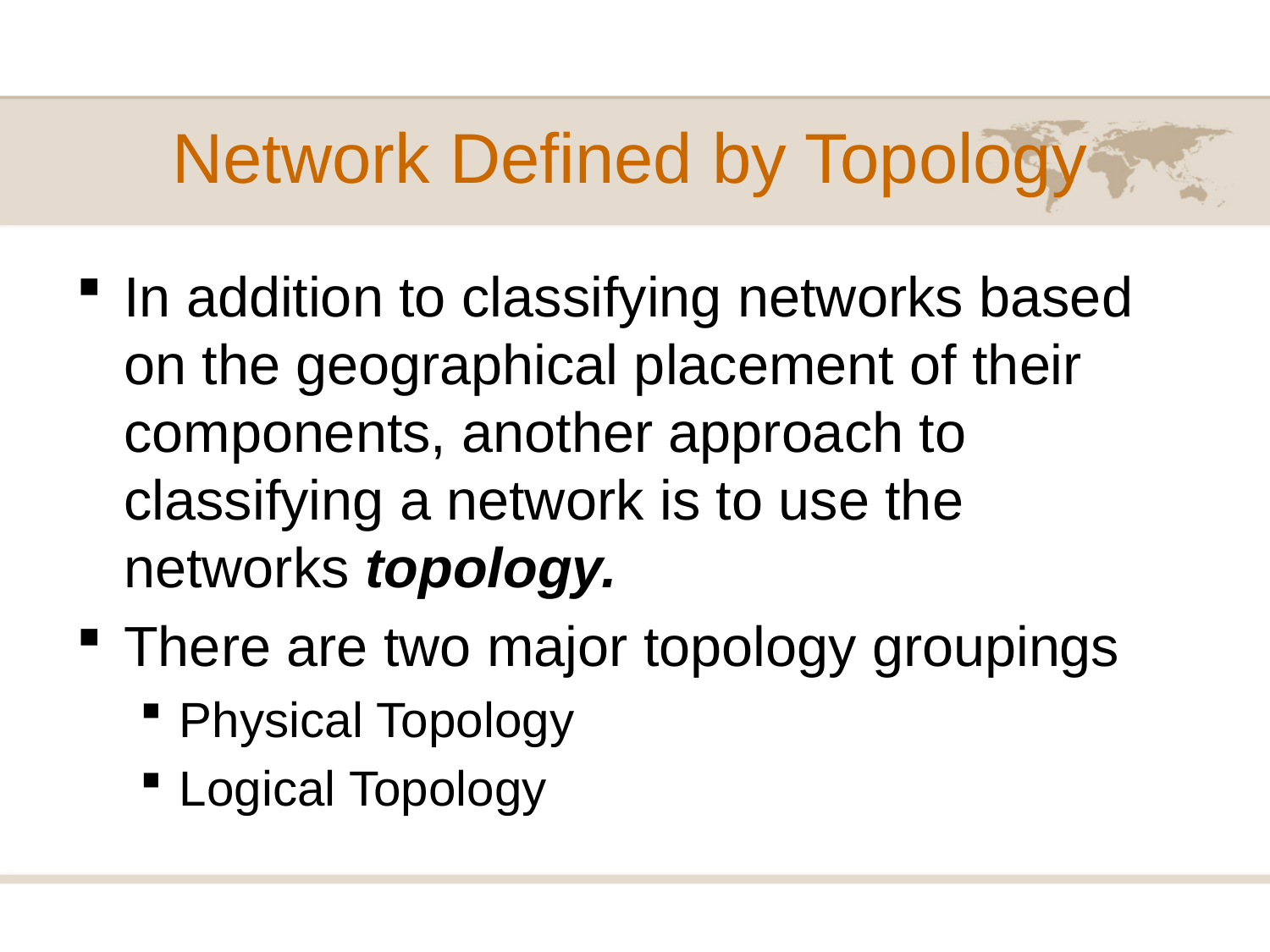

# Network Defined by Topology
In addition to classifying networks based on the geographical placement of their components, another approach to classifying a network is to use the networks topology.
There are two major topology groupings
Physical Topology
Logical Topology